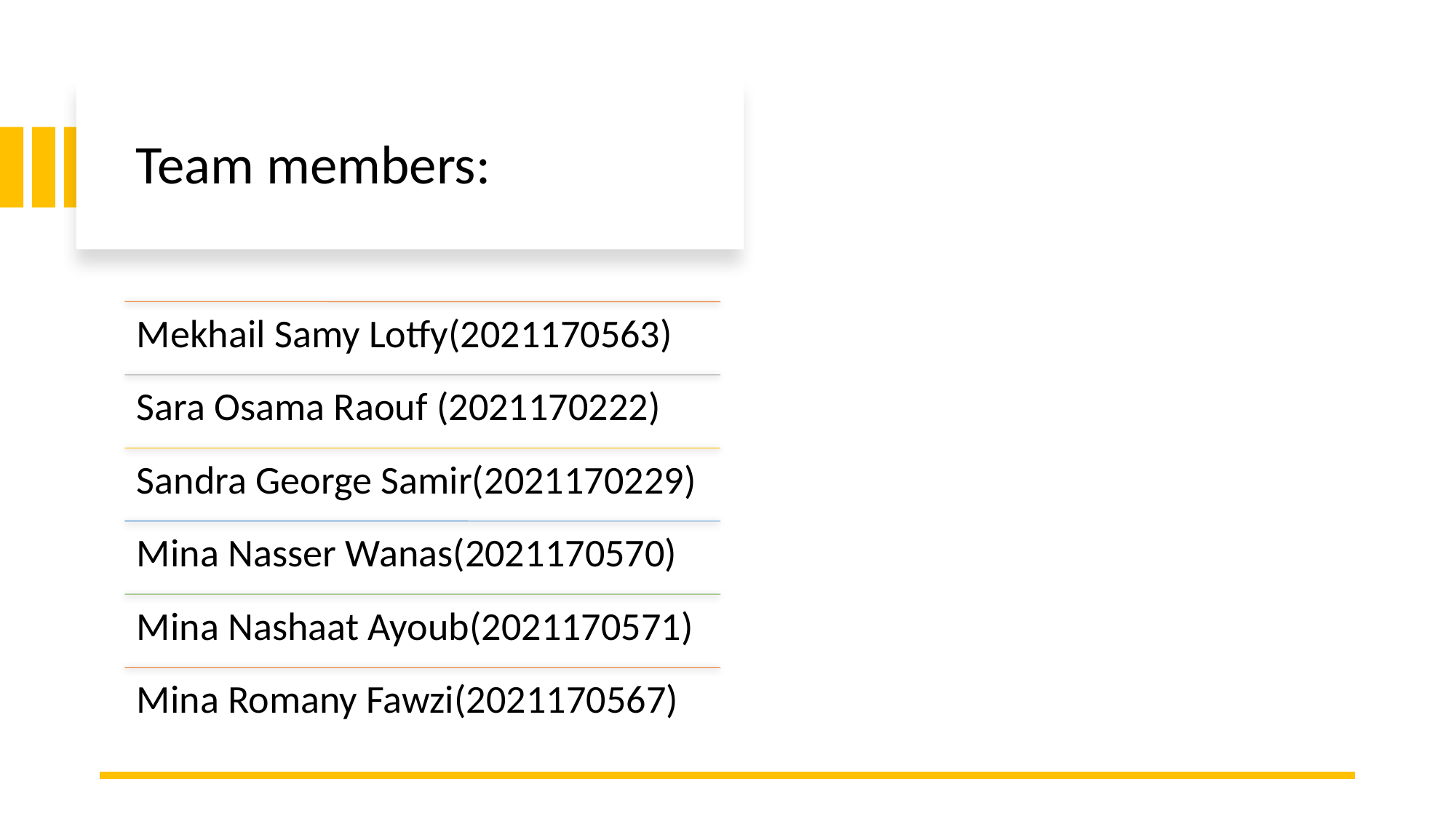

# Team members:

Mekhail Samy Lotfy(2021170563)
Sara Osama Raouf (2021170222)
Sandra George Samir(2021170229)
Mina Nasser Wanas(2021170570)
Mina Nashaat Ayoub(2021170571)
Mina Romany Fawzi(2021170567)